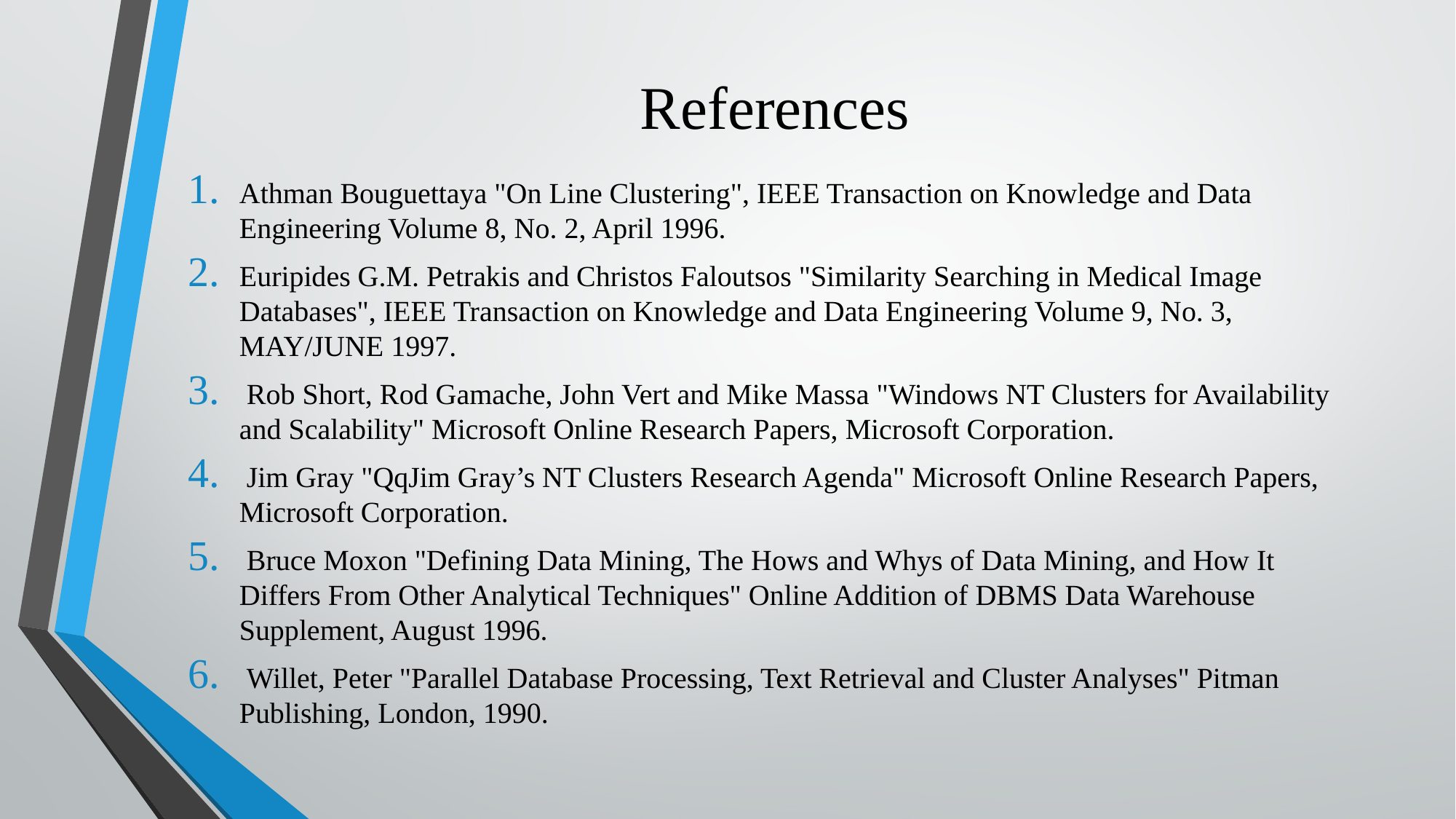

# References
Athman Bouguettaya "On Line Clustering", IEEE Transaction on Knowledge and Data Engineering Volume 8, No. 2, April 1996.
Euripides G.M. Petrakis and Christos Faloutsos "Similarity Searching in Medical Image Databases", IEEE Transaction on Knowledge and Data Engineering Volume 9, No. 3, MAY/JUNE 1997.
 Rob Short, Rod Gamache, John Vert and Mike Massa "Windows NT Clusters for Availability and Scalability" Microsoft Online Research Papers, Microsoft Corporation.
 Jim Gray "QqJim Gray’s NT Clusters Research Agenda" Microsoft Online Research Papers, Microsoft Corporation.
 Bruce Moxon "Defining Data Mining, The Hows and Whys of Data Mining, and How It Differs From Other Analytical Techniques" Online Addition of DBMS Data Warehouse Supplement, August 1996.
 Willet, Peter "Parallel Database Processing, Text Retrieval and Cluster Analyses" Pitman Publishing, London, 1990.